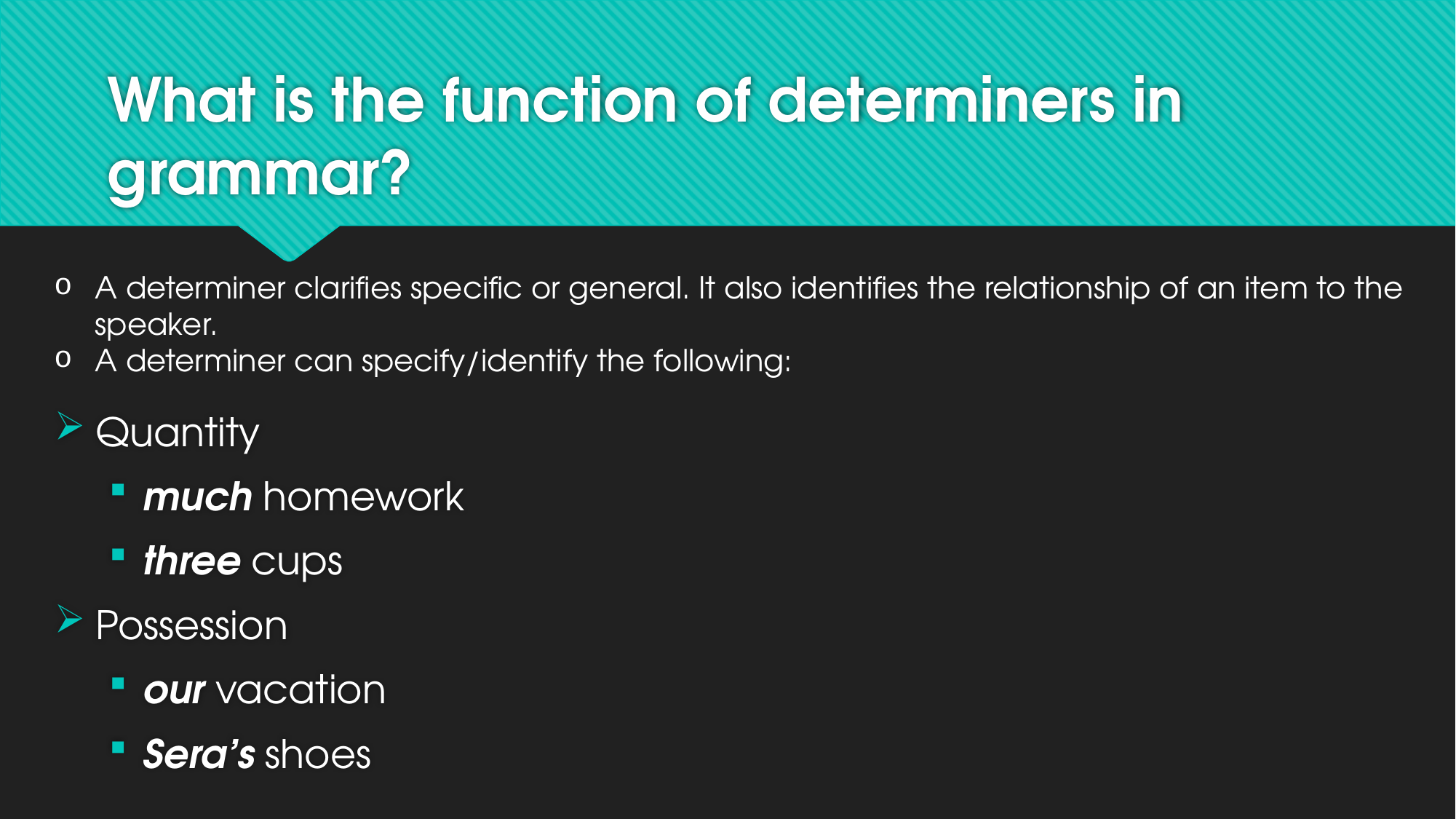

# What is the function of determiners in grammar?
A determiner clarifies specific or general. It also identifies the relationship of an item to the speaker.
A determiner can specify/identify the following:
Quantity
much homework
three cups
Possession
our vacation
Sera’s shoes